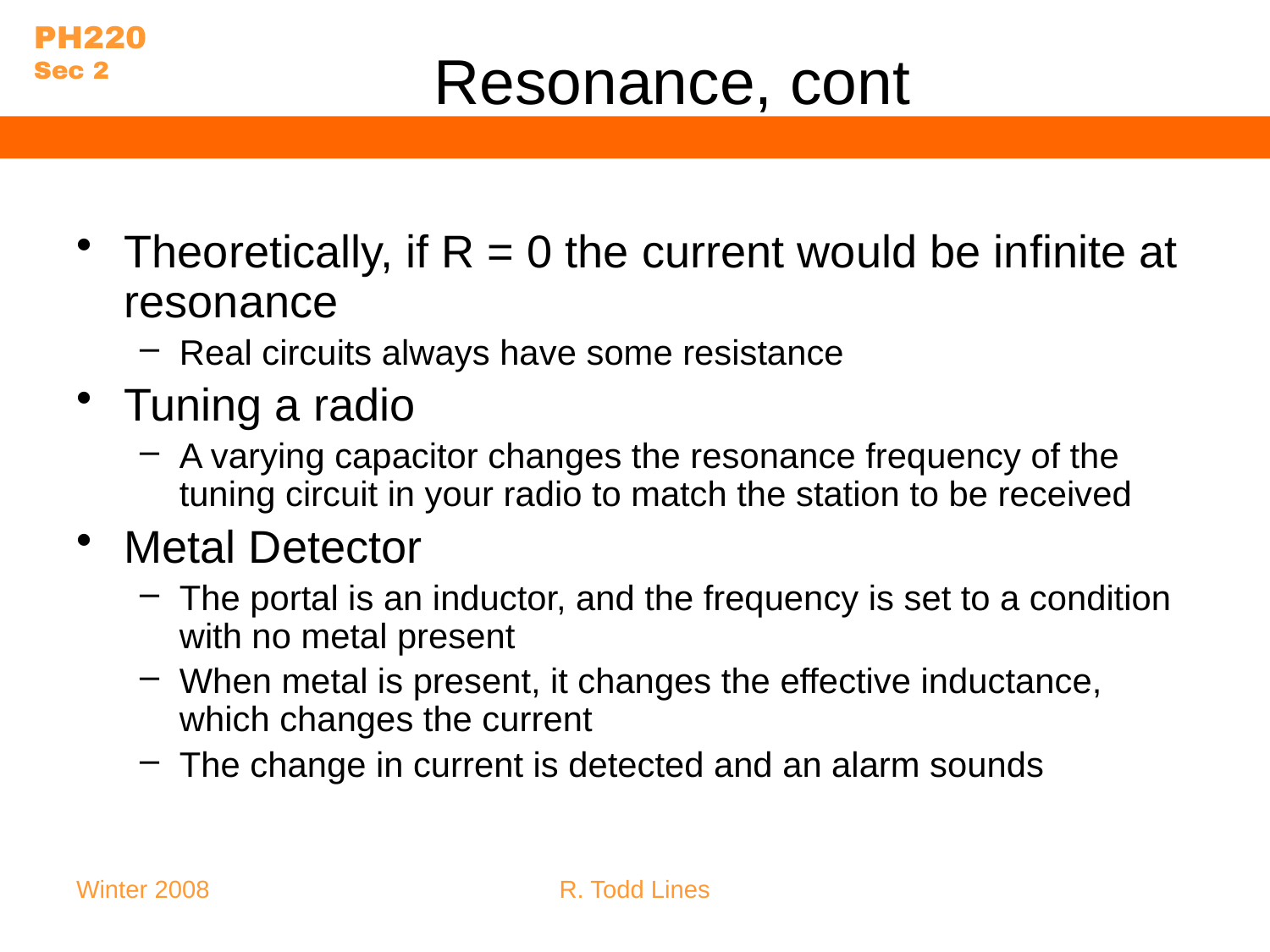

# Resonance, cont
Theoretically, if R = 0 the current would be infinite at resonance
Real circuits always have some resistance
Tuning a radio
A varying capacitor changes the resonance frequency of the tuning circuit in your radio to match the station to be received
Metal Detector
The portal is an inductor, and the frequency is set to a condition with no metal present
When metal is present, it changes the effective inductance, which changes the current
The change in current is detected and an alarm sounds
Winter 2008
R. Todd Lines